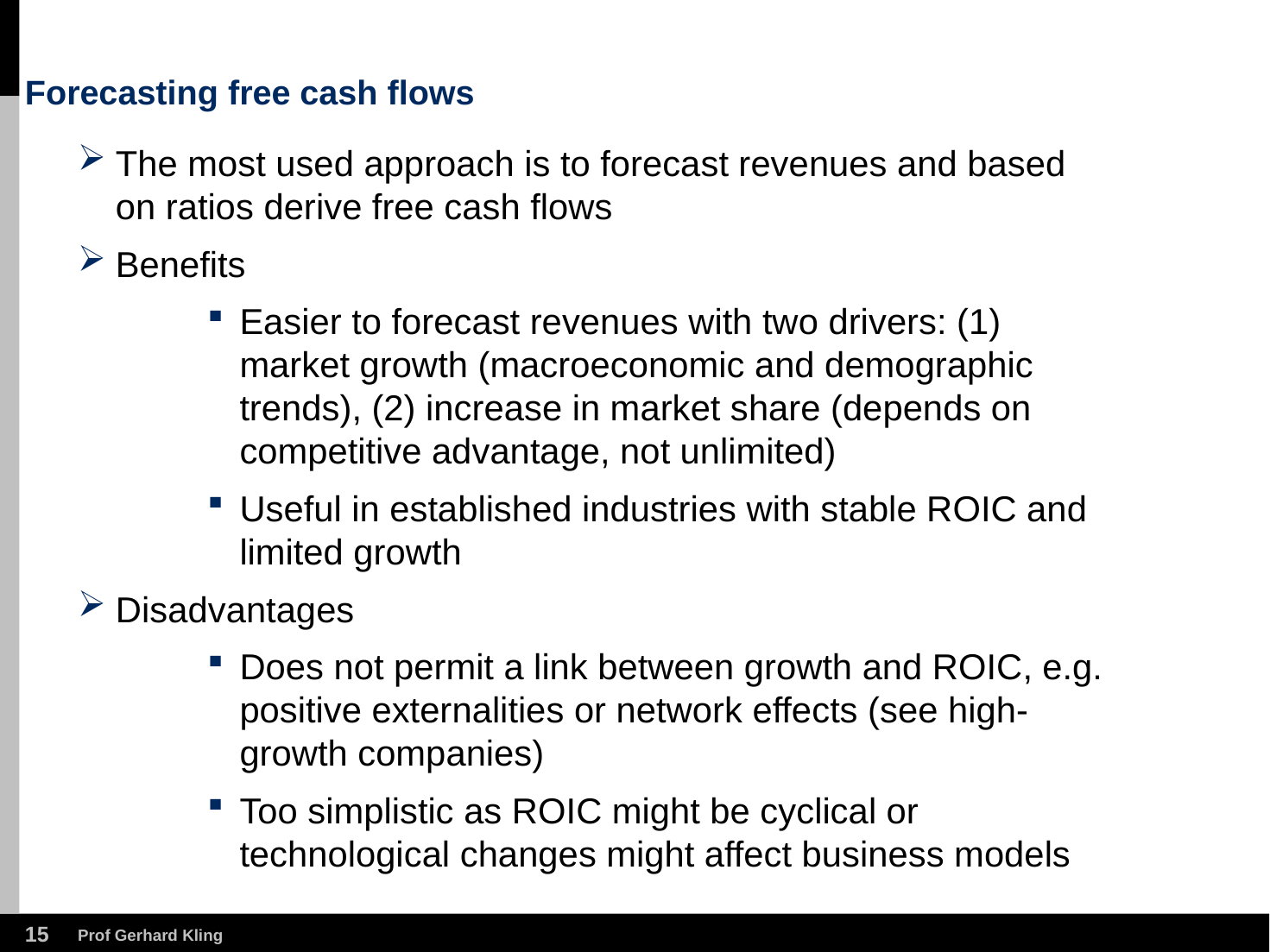

# Forecasting free cash flows
The most used approach is to forecast revenues and based on ratios derive free cash flows
Benefits
Easier to forecast revenues with two drivers: (1) market growth (macroeconomic and demographic trends), (2) increase in market share (depends on competitive advantage, not unlimited)
Useful in established industries with stable ROIC and limited growth
Disadvantages
Does not permit a link between growth and ROIC, e.g. positive externalities or network effects (see high-growth companies)
Too simplistic as ROIC might be cyclical or technological changes might affect business models

15
Prof Gerhard Kling